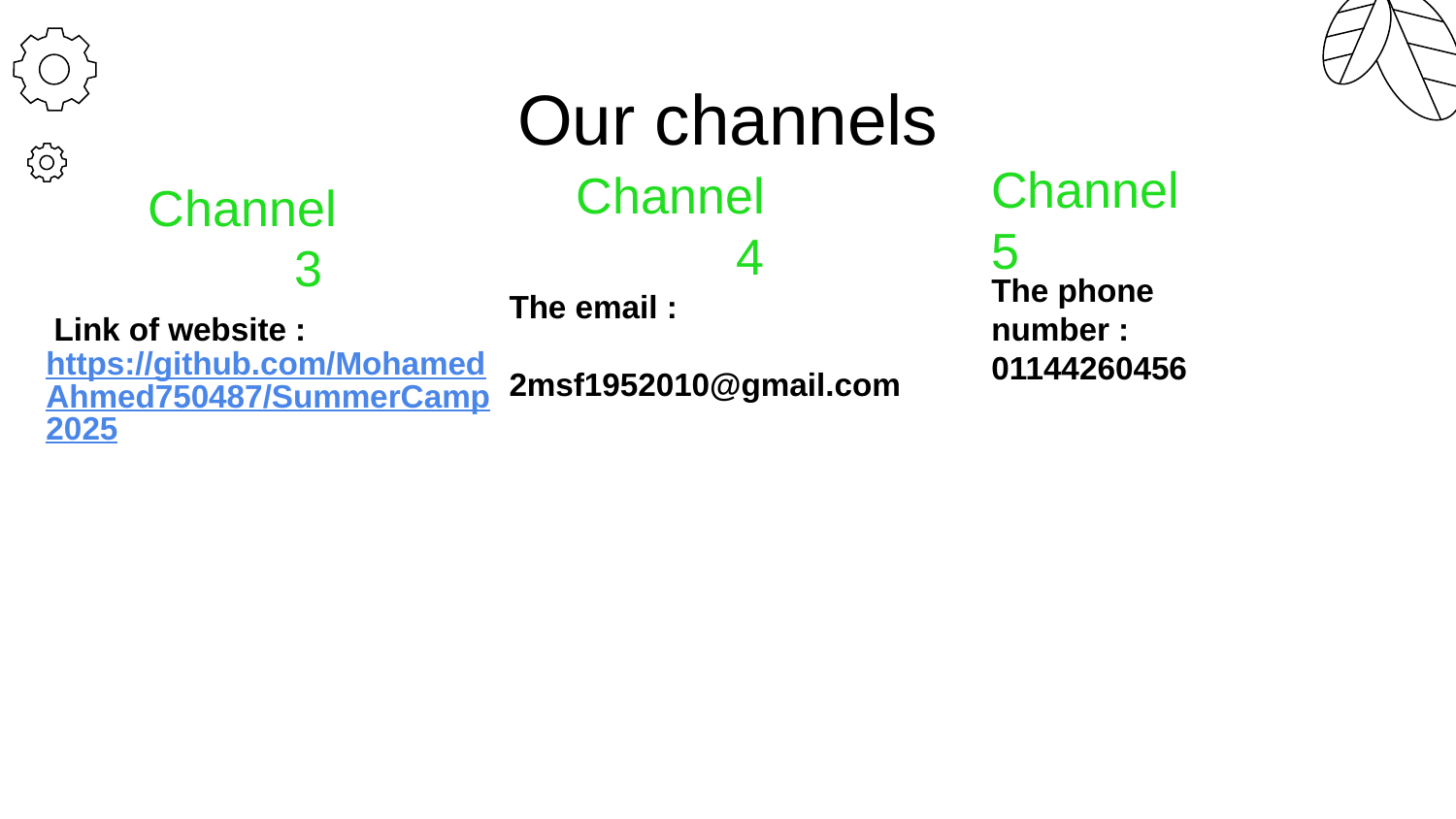

# Our channels
Channel 5
Channel 4
Channel 3
Link of website :
The phone number : 01144260456
The email :
2msf1952010@gmail.com

https://github.com/MohamedAhmed750487/SummerCamp2025